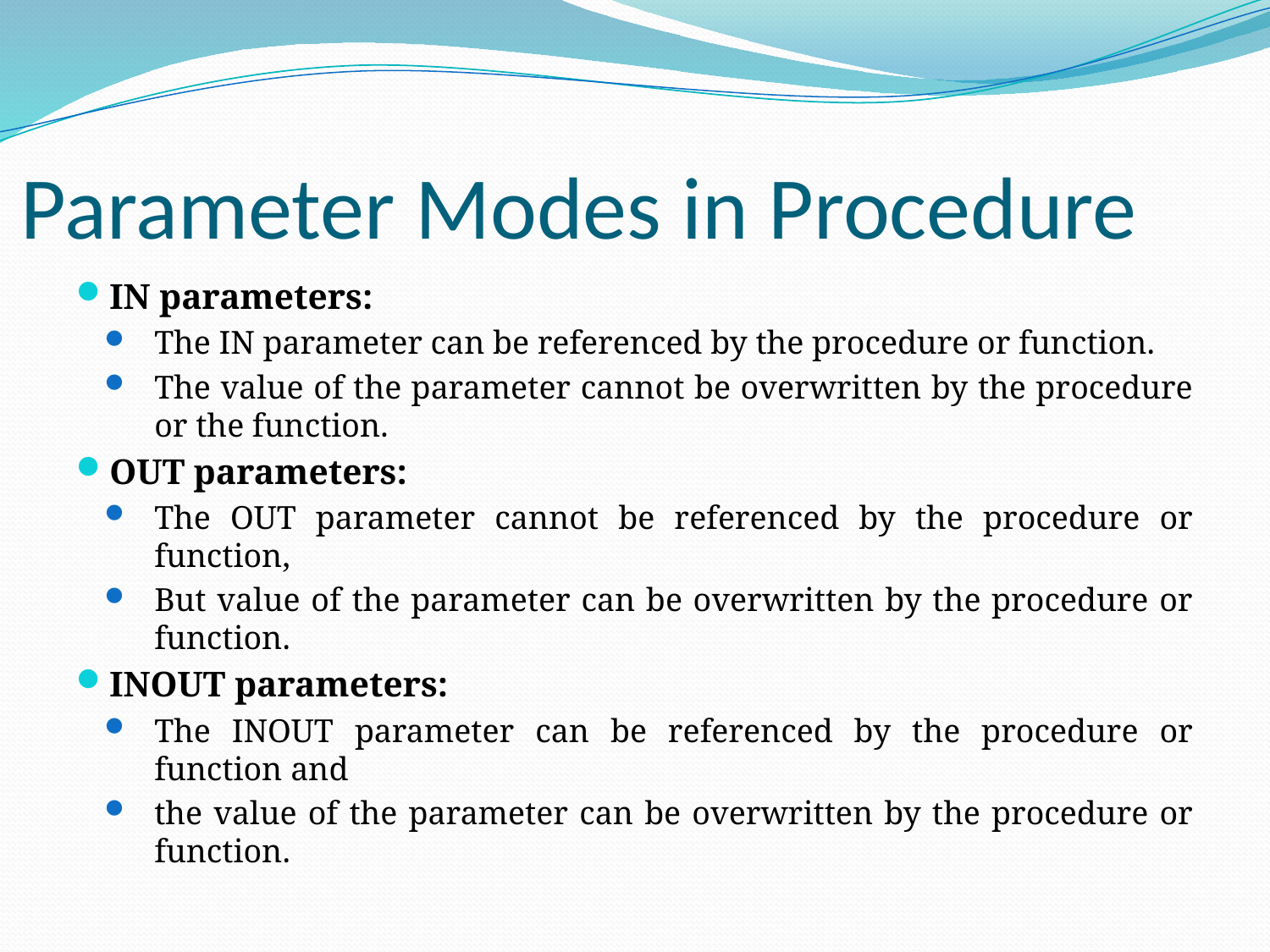

# Parameter Modes in Procedure
IN parameters:
The IN parameter can be referenced by the procedure or function.
The value of the parameter cannot be overwritten by the procedure or the function.
OUT parameters:
The OUT parameter cannot be referenced by the procedure or function,
But value of the parameter can be overwritten by the procedure or function.
INOUT parameters:
The INOUT parameter can be referenced by the procedure or function and
the value of the parameter can be overwritten by the procedure or function.